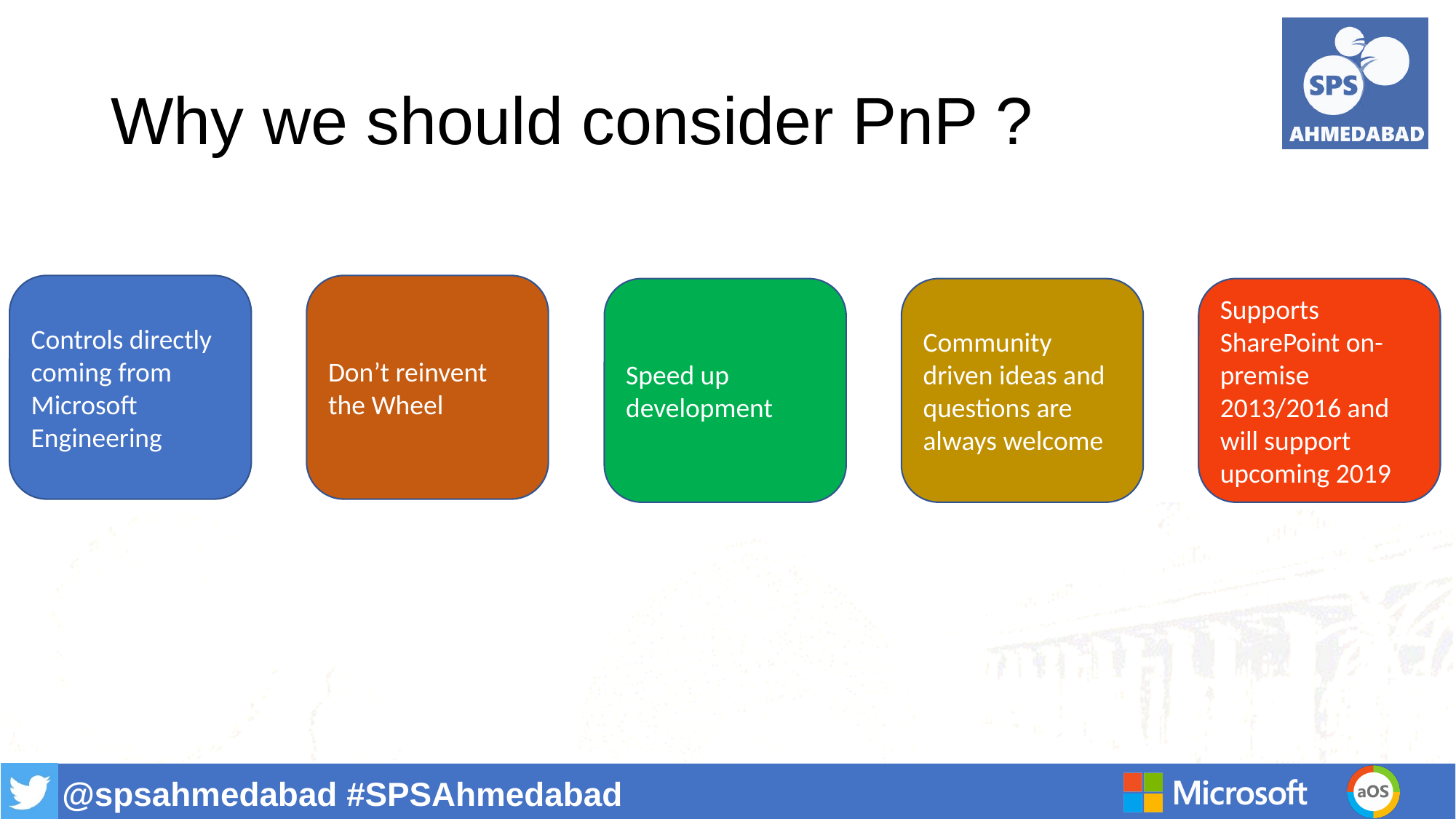

# Why we should consider PnP ?
Controls directly coming from Microsoft Engineering
Don’t reinvent the Wheel
Speed up development
Community driven ideas and questions are always welcome
Supports SharePoint on-premise 2013/2016 and will support upcoming 2019